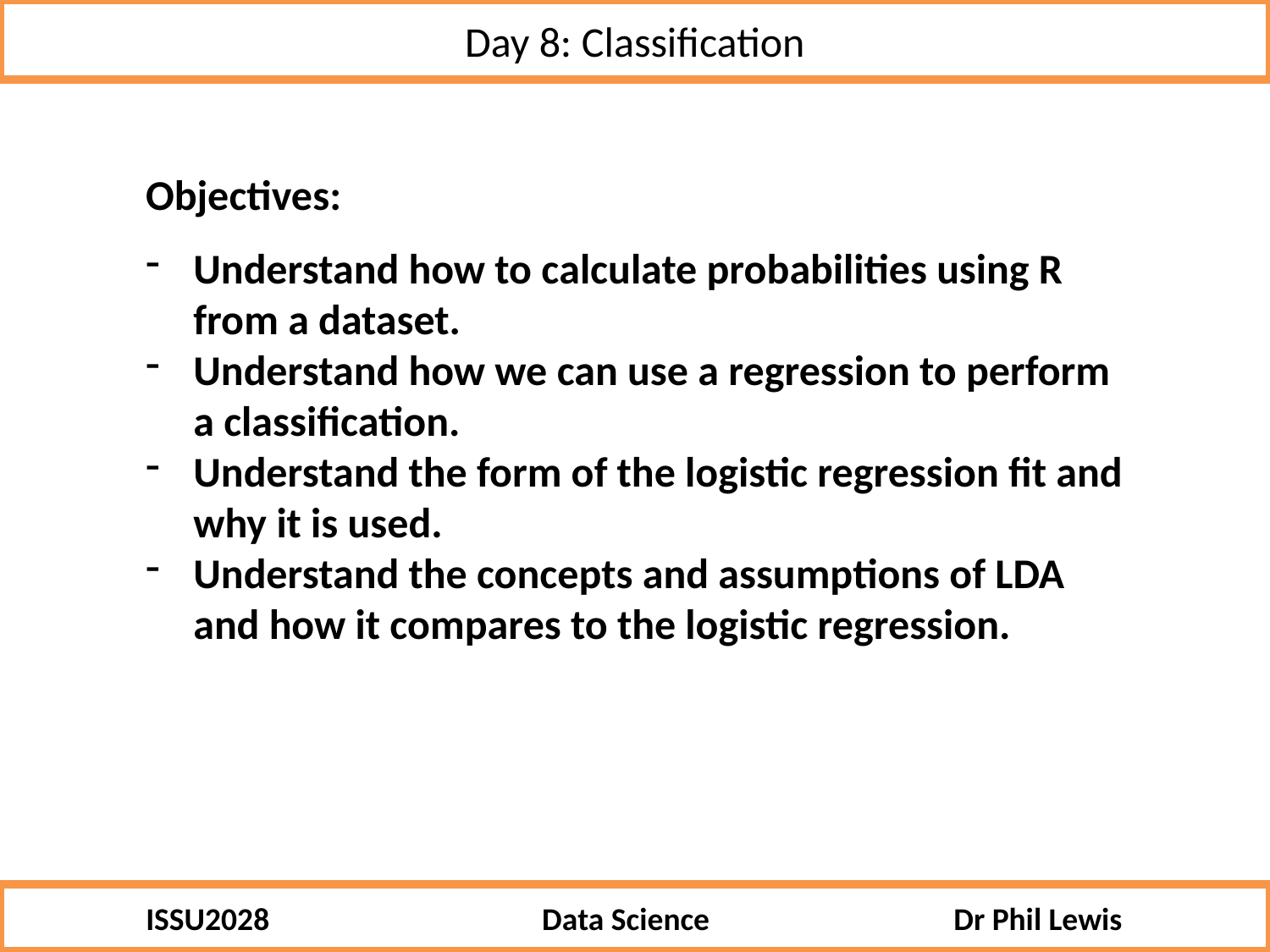

Day 8: Classification
Objectives:

Understand how to calculate probabilities using R from a dataset.
Understand how we can use a regression to perform a classification.
Understand the form of the logistic regression fit and why it is used.
Understand the concepts and assumptions of LDA and how it compares to the logistic regression.
ISSU2028                                      Data Science                                  Dr Phil Lewis